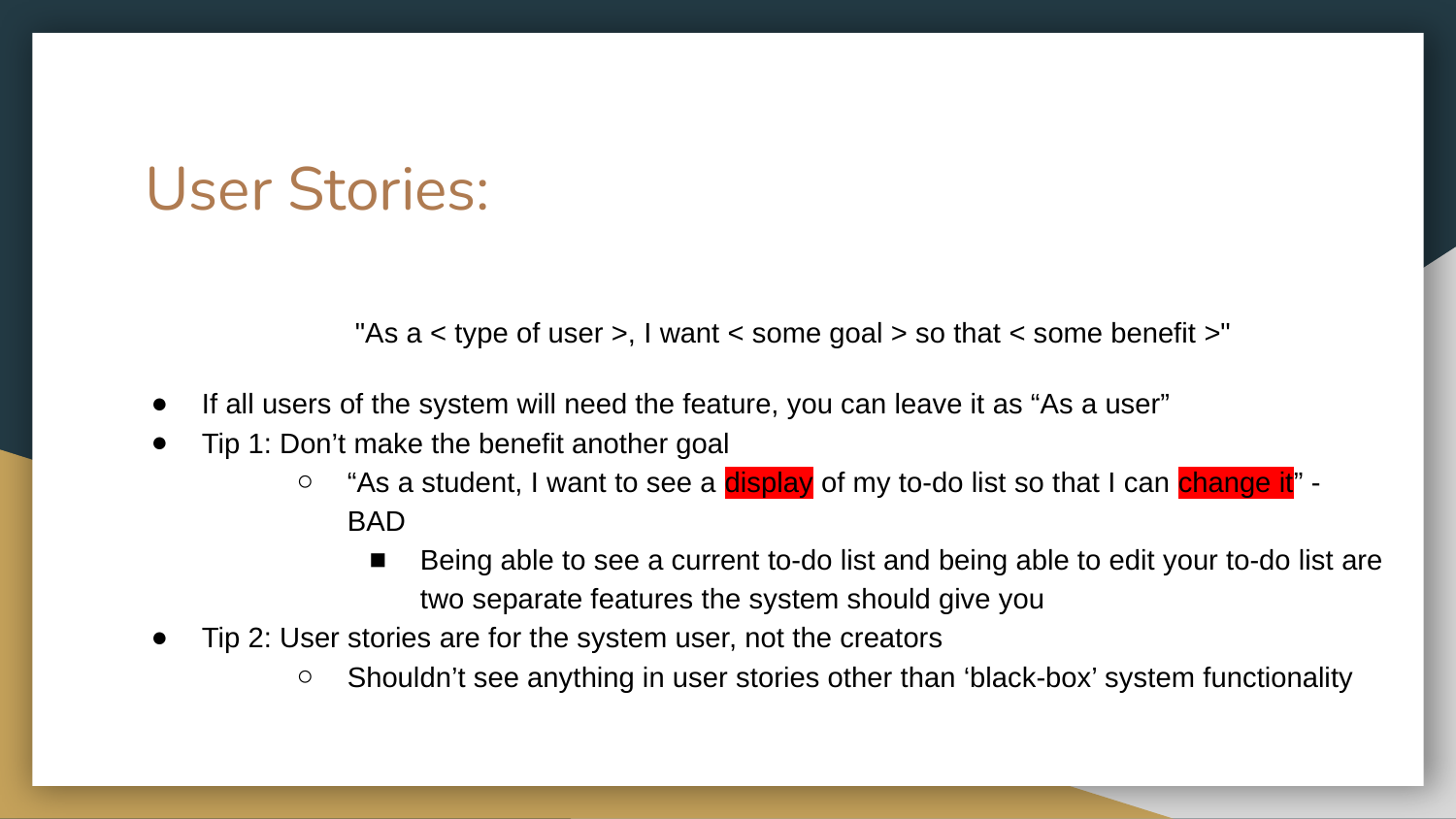

# User Stories:
"As a < type of user >, I want < some goal > so that < some benefit >"
If all users of the system will need the feature, you can leave it as “As a user”
Tip 1: Don’t make the benefit another goal
“As a student, I want to see a display of my to-do list so that I can change it” - BAD
Being able to see a current to-do list and being able to edit your to-do list are two separate features the system should give you
Tip 2: User stories are for the system user, not the creators
Shouldn’t see anything in user stories other than ‘black-box’ system functionality